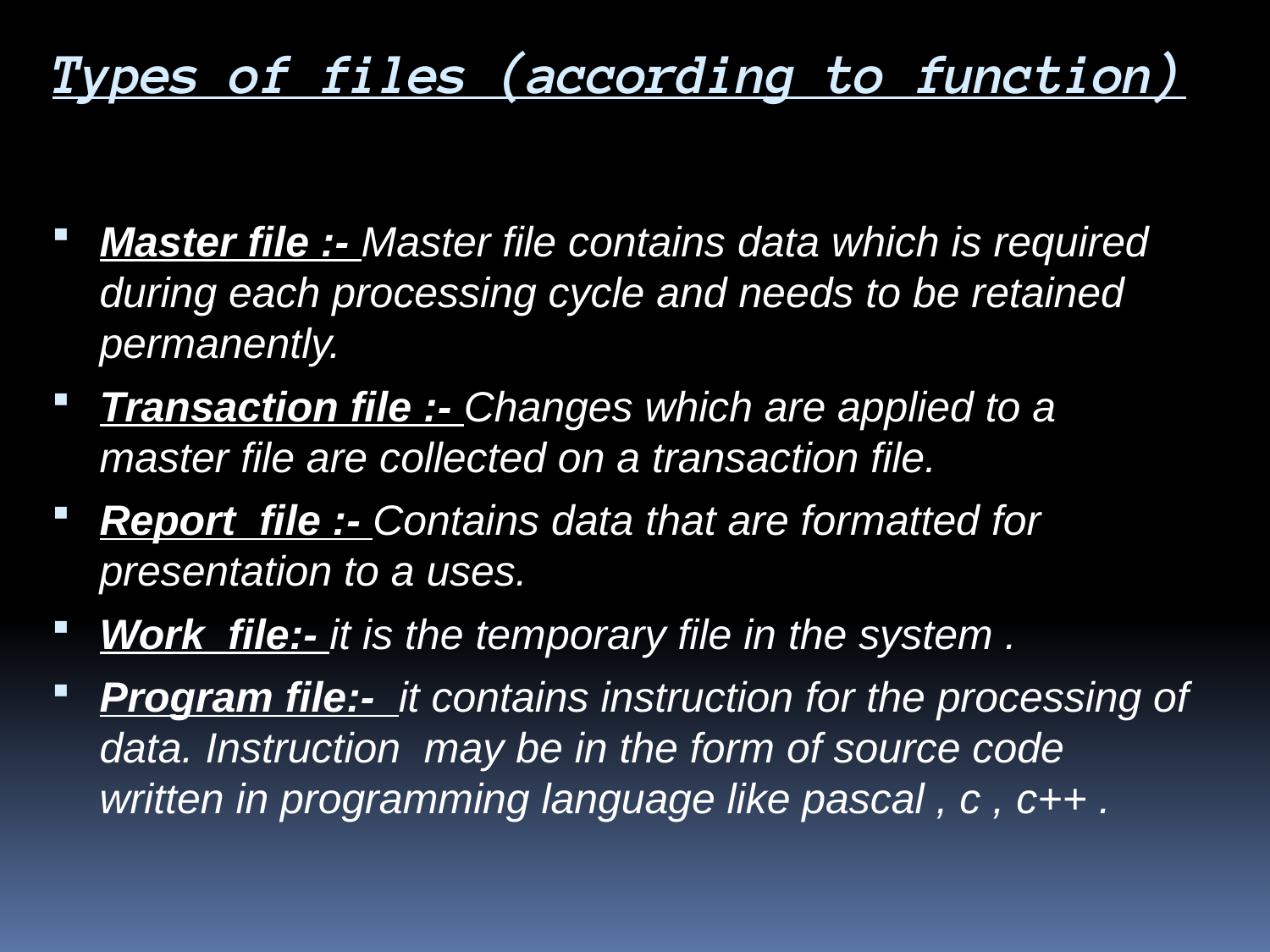

# Types of files (according to function)
Master file :- Master file contains data which is required during each processing cycle and needs to be retained permanently.
Transaction file :- Changes which are applied to a master file are collected on a transaction file.
Report  file :- Contains data that are formatted for presentation to a uses.
Work  file:- it is the temporary file in the system .
Program file:-  it contains instruction for the processing of data. Instruction  may be in the form of source code written in programming language like pascal , c , c++ .